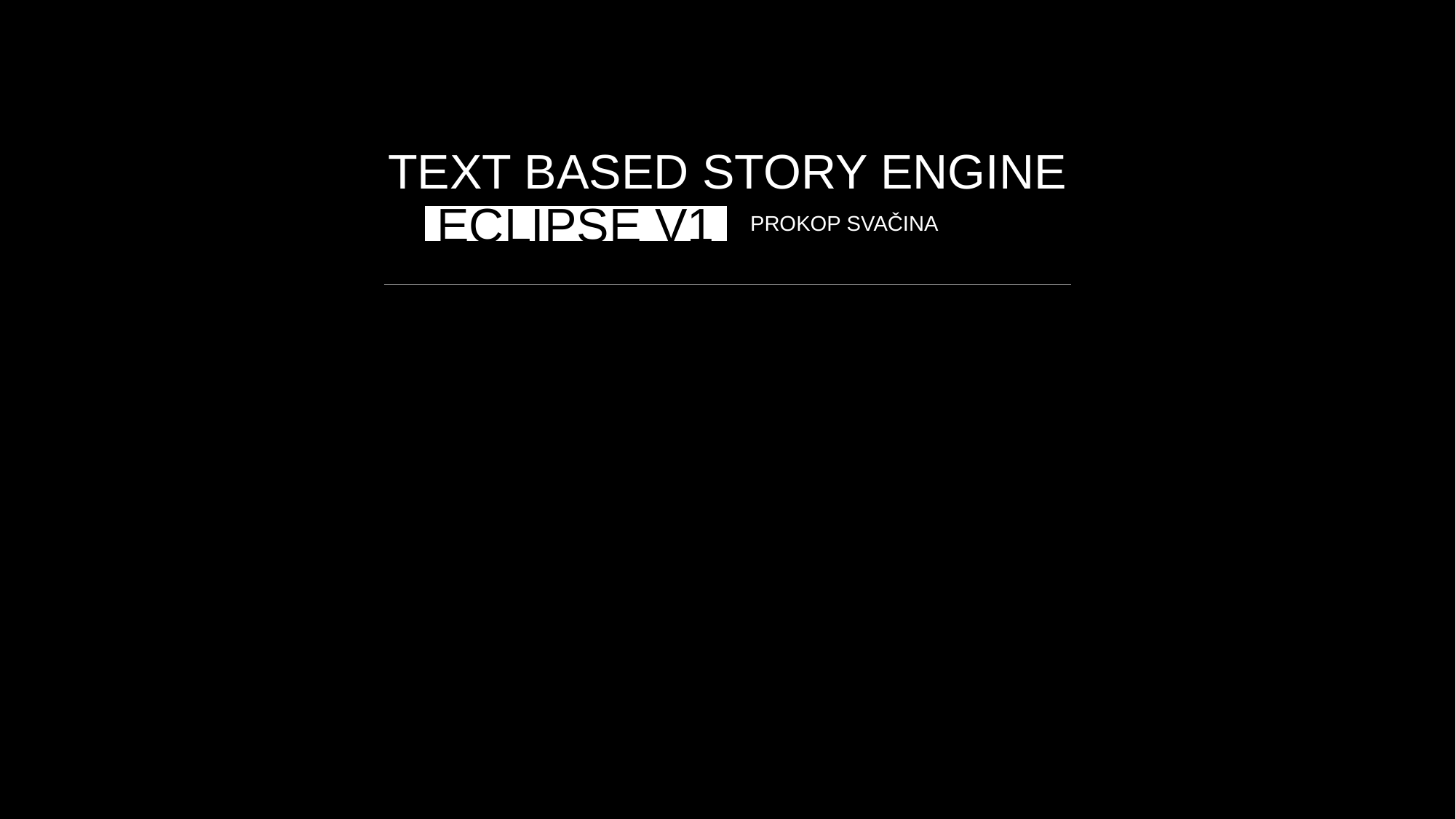

# TEXT BASED STORY ENGINE
PROKOP SVAČINA
ECLIPSE V1